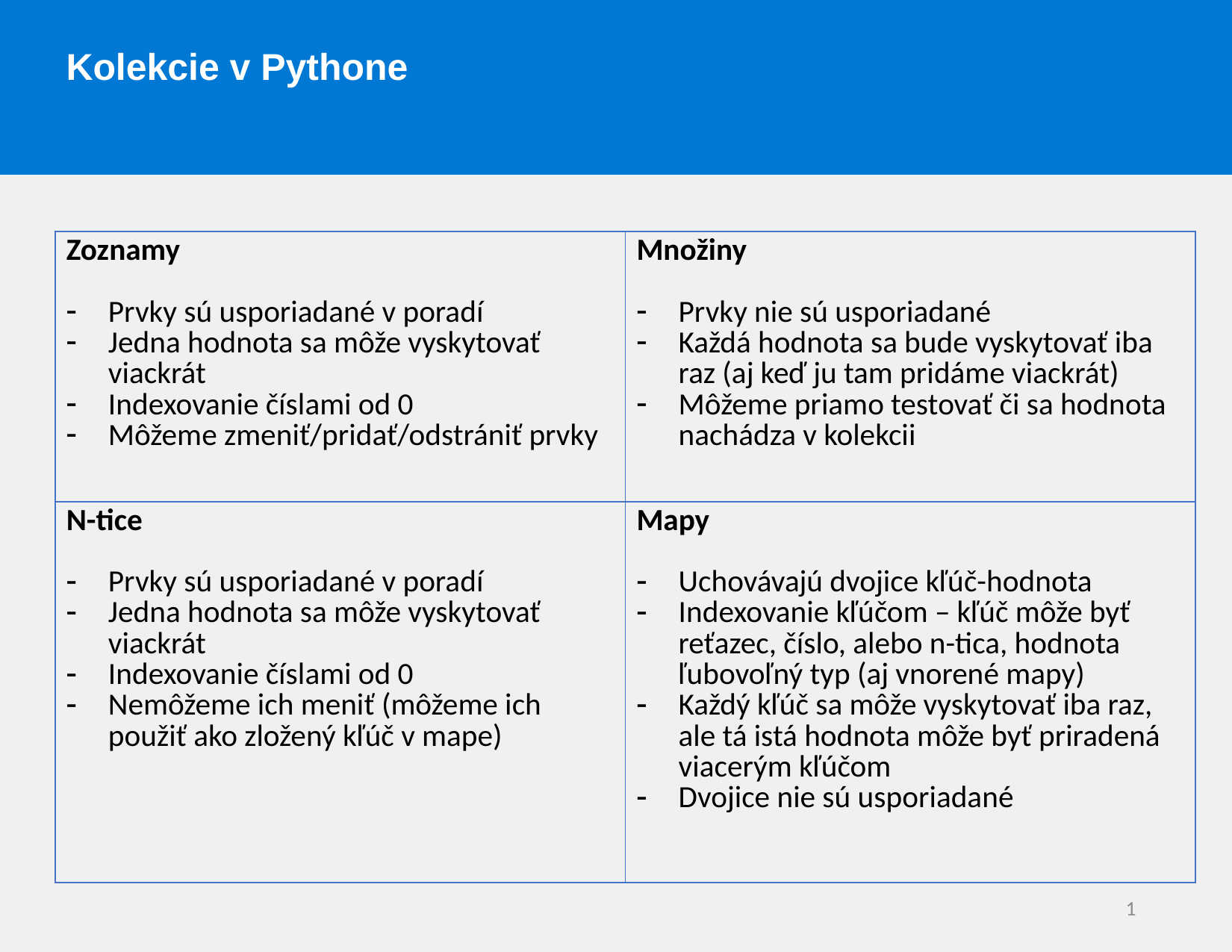

Kolekcie v Pythone
| Zoznamy Prvky sú usporiadané v poradí Jedna hodnota sa môže vyskytovať viackrát Indexovanie číslami od 0 Môžeme zmeniť/pridať/odstrániť prvky | Množiny Prvky nie sú usporiadané Každá hodnota sa bude vyskytovať iba raz (aj keď ju tam pridáme viackrát) Môžeme priamo testovať či sa hodnota nachádza v kolekcii |
| --- | --- |
| N-tice Prvky sú usporiadané v poradí Jedna hodnota sa môže vyskytovať viackrát Indexovanie číslami od 0 Nemôžeme ich meniť (môžeme ich použiť ako zložený kľúč v mape) | Mapy Uchovávajú dvojice kľúč-hodnota Indexovanie kľúčom – kľúč môže byť reťazec, číslo, alebo n-tica, hodnota ľubovoľný typ (aj vnorené mapy) Každý kľúč sa môže vyskytovať iba raz, ale tá istá hodnota môže byť priradená viacerým kľúčom Dvojice nie sú usporiadané |
1